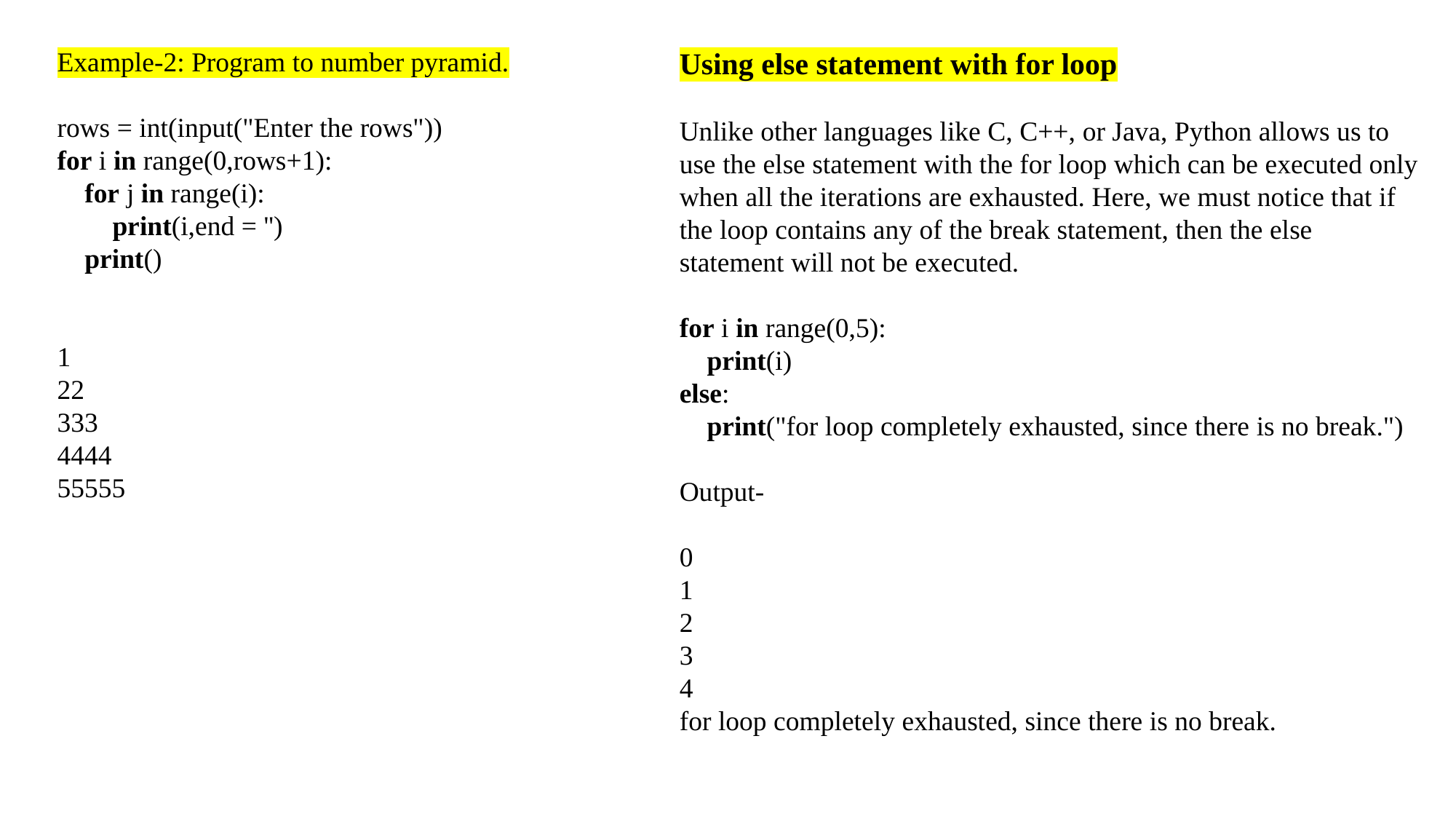

Example-2: Program to number pyramid.

rows = int(input("Enter the rows"))
for i in range(0,rows+1):
    for j in range(i):
        print(i,end = '')
    print()

1
22
333
4444
55555
Using else statement with for loop

Unlike other languages like C, C++, or Java, Python allows us to use the else statement with the for loop which can be executed only when all the iterations are exhausted. Here, we must notice that if the loop contains any of the break statement, then the else statement will not be executed.

for i in range(0,5):
    print(i)
else:
    print("for loop completely exhausted, since there is no break.")

Output-

0
1
2
3
4
for loop completely exhausted, since there is no break.